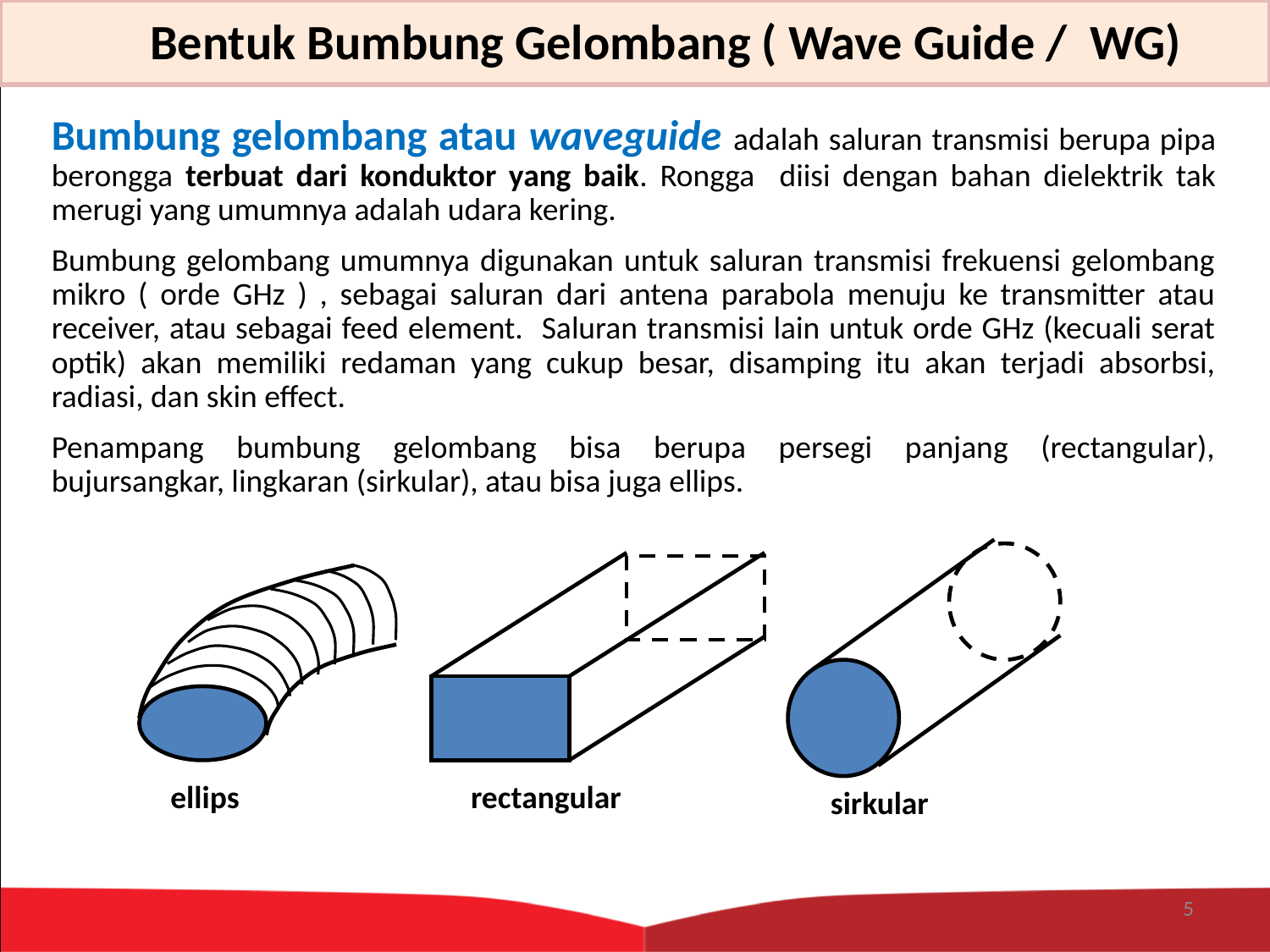

Bentuk Bumbung Gelombang ( Wave Guide /  WG)
Bumbung gelombang atau waveguide adalah saluran transmisi berupa pipa berongga terbuat dari konduktor yang baik. Rongga  diisi dengan bahan dielektrik tak merugi yang umumnya adalah udara kering.
Bumbung gelombang umumnya digunakan untuk saluran transmisi frekuensi gelombang mikro ( orde GHz ) , sebagai saluran dari antena parabola menuju ke transmitter atau receiver, atau sebagai feed element.  Saluran transmisi lain untuk orde GHz (kecuali serat optik) akan memiliki redaman yang cukup besar, disamping itu akan terjadi absorbsi, radiasi, dan skin effect.
Penampang bumbung gelombang bisa berupa persegi panjang (rectangular), bujursangkar, lingkaran (sirkular), atau bisa juga ellips.

sirkular

rectangular

ellips
5